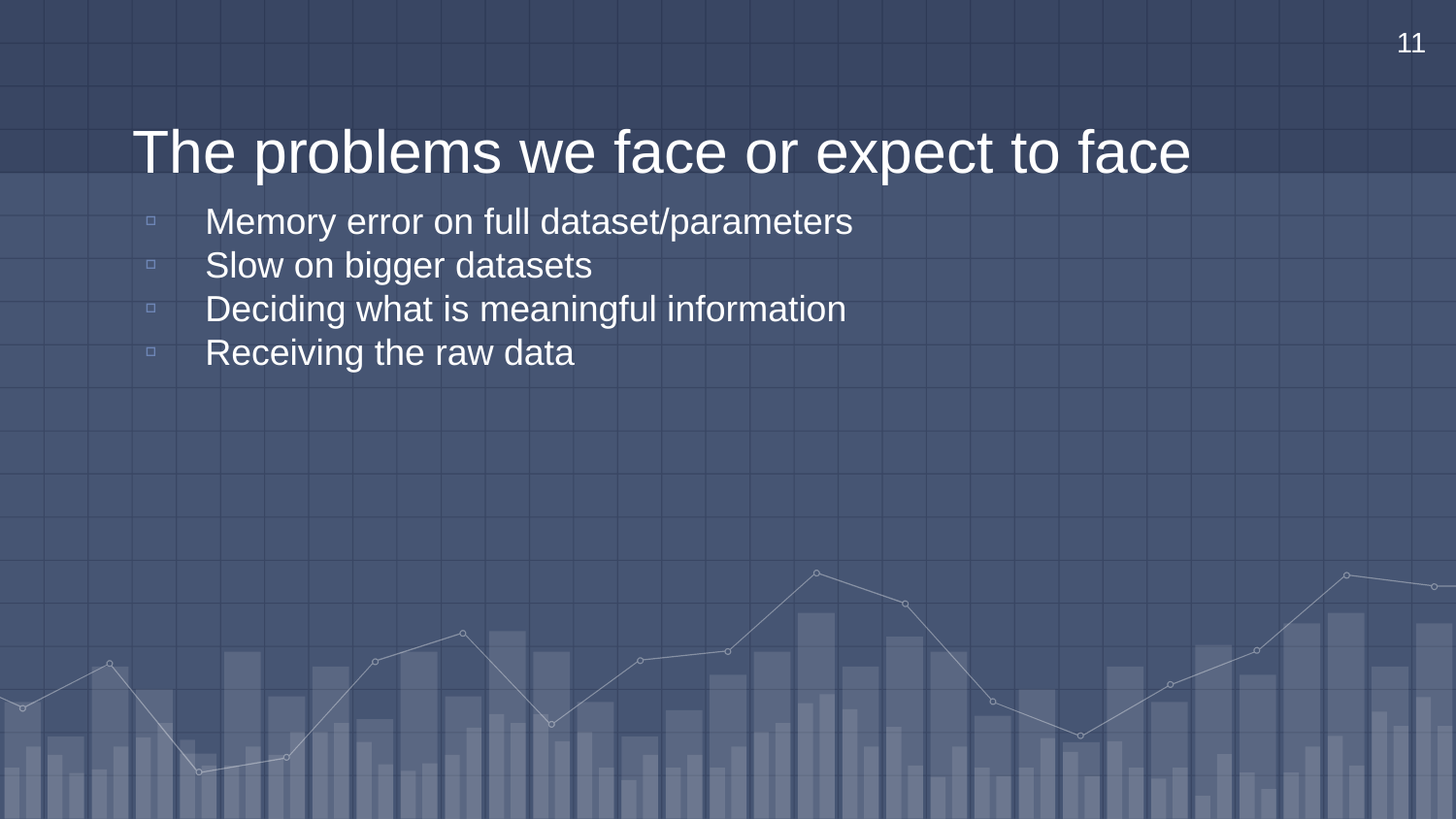

11
# The problems we face or expect to face
Memory error on full dataset/parameters
Slow on bigger datasets
Deciding what is meaningful information
Receiving the raw data